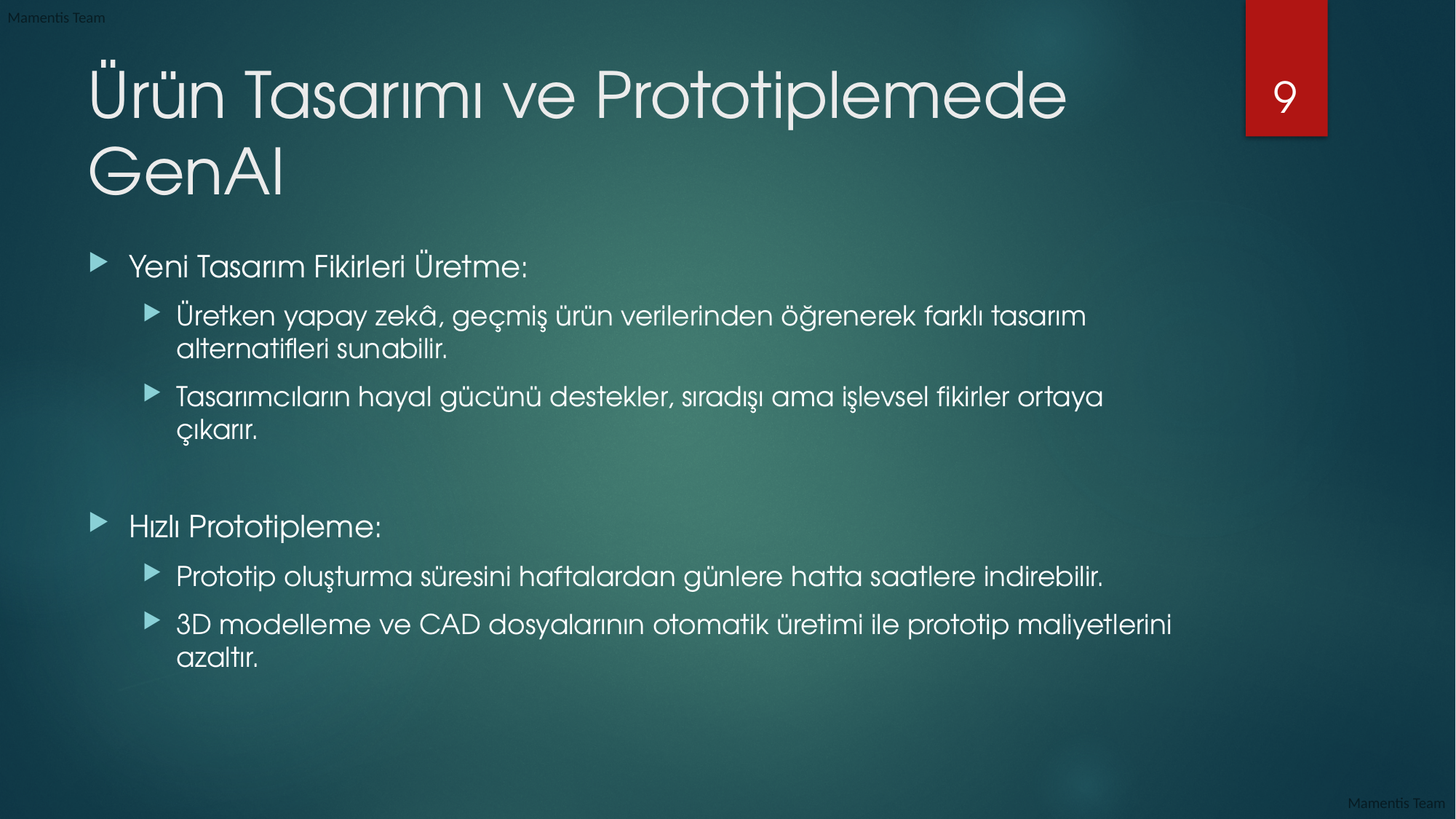

9
# Ürün Tasarımı ve Prototiplemede GenAI
Yeni Tasarım Fikirleri Üretme:
Üretken yapay zekâ, geçmiş ürün verilerinden öğrenerek farklı tasarım alternatifleri sunabilir.
Tasarımcıların hayal gücünü destekler, sıradışı ama işlevsel fikirler ortaya çıkarır.

Hızlı Prototipleme:
Prototip oluşturma süresini haftalardan günlere hatta saatlere indirebilir.
3D modelleme ve CAD dosyalarının otomatik üretimi ile prototip maliyetlerini azaltır.